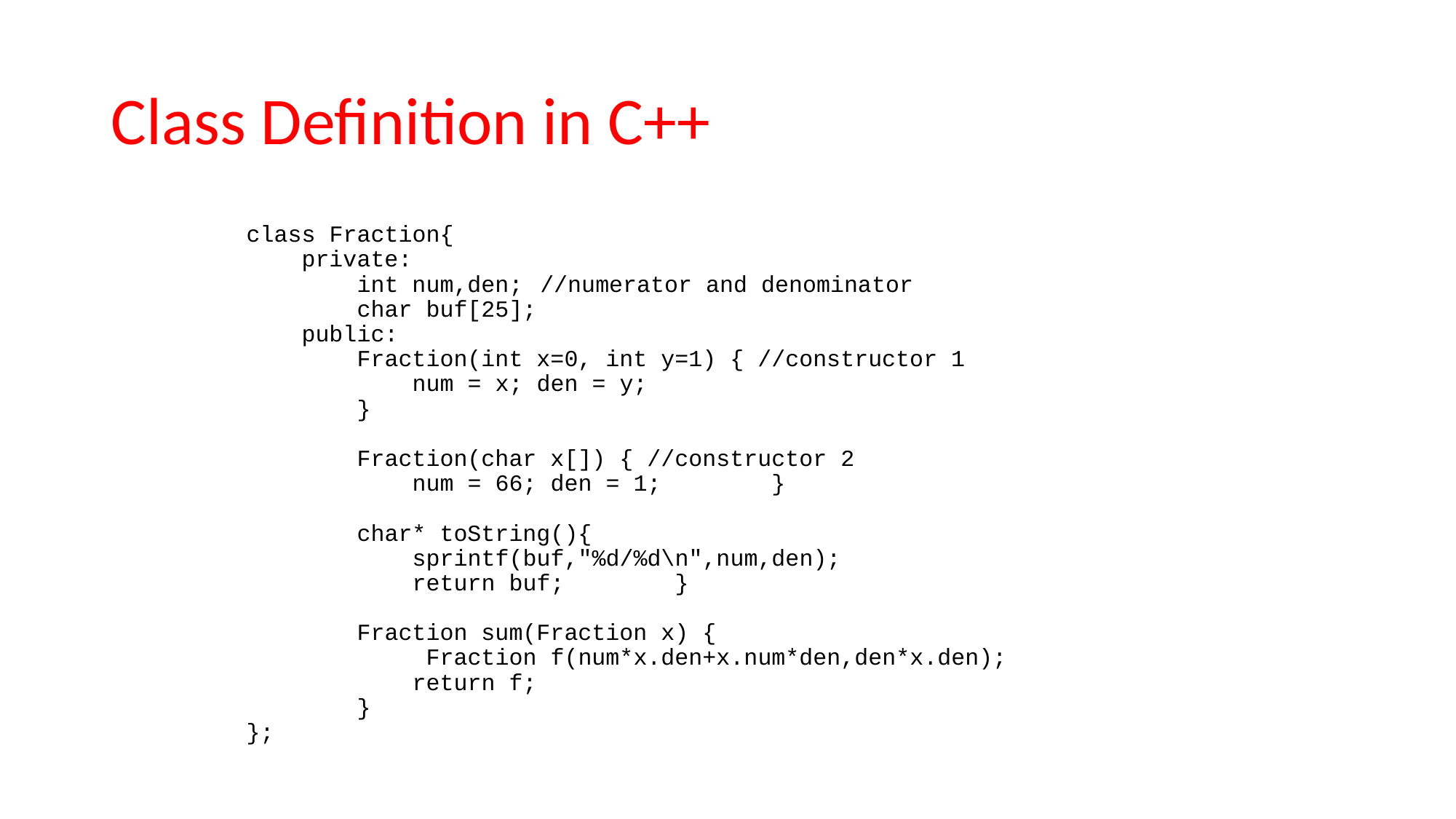

# Class Definition in C++

class Fraction{
    private:
        int num,den; 	//numerator and denominator
        char buf[25];
    public:
        Fraction(int x=0, int y=1) { //constructor 1
            num = x; den = y;
        }

        Fraction(char x[]) { //constructor 2
            num = 66; den = 1;        }

        char* toString(){
            sprintf(buf,"%d/%d\n",num,den);
            return buf;        }

        Fraction sum(Fraction x) {
             Fraction f(num*x.den+x.num*den,den*x.den);
            return f;
        }
};